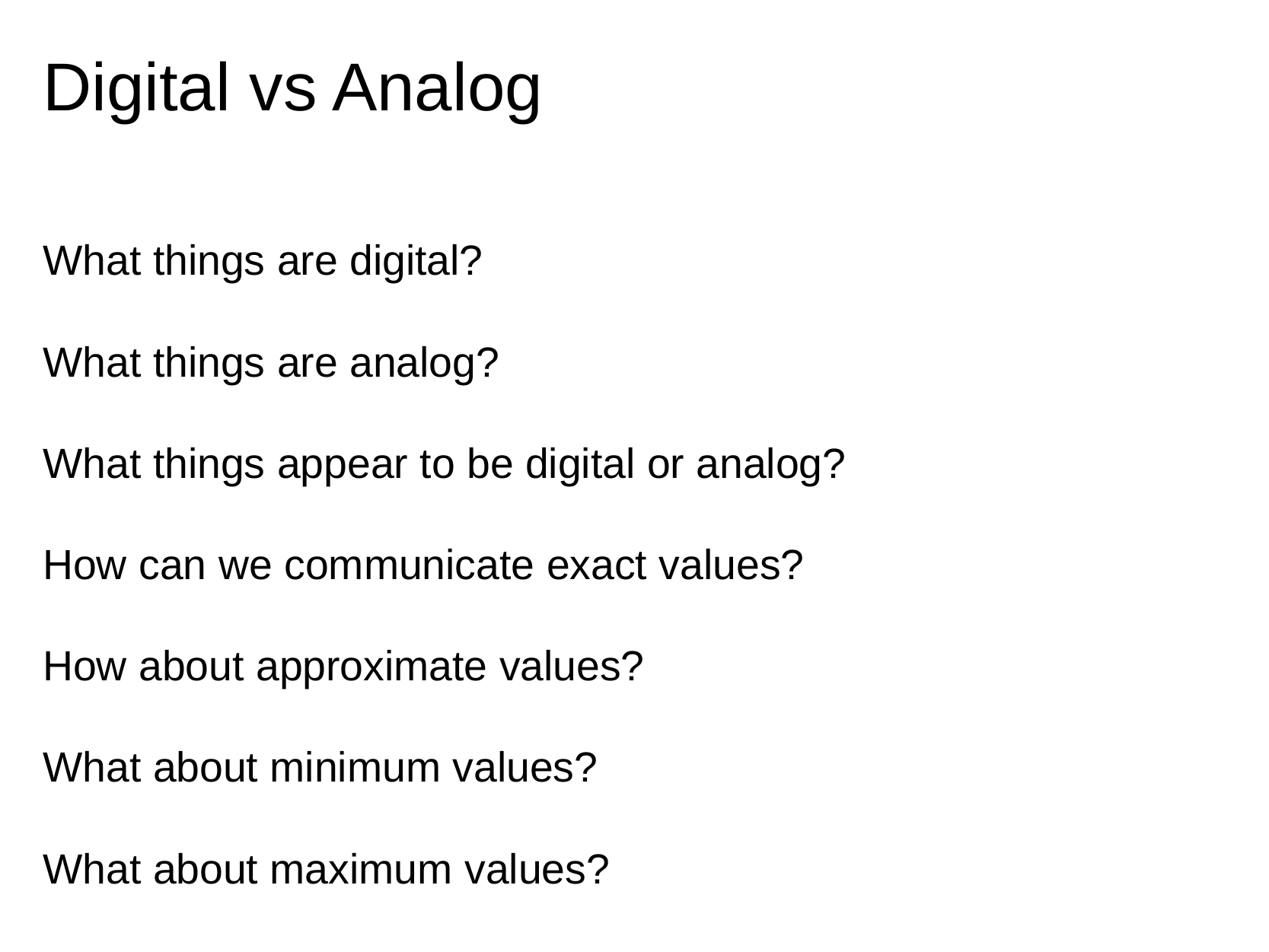

# Digital vs Analog
What things are digital?

What things are analog?

What things appear to be digital or analog?

How can we communicate exact values?

How about approximate values?

What about minimum values?

What about maximum values?